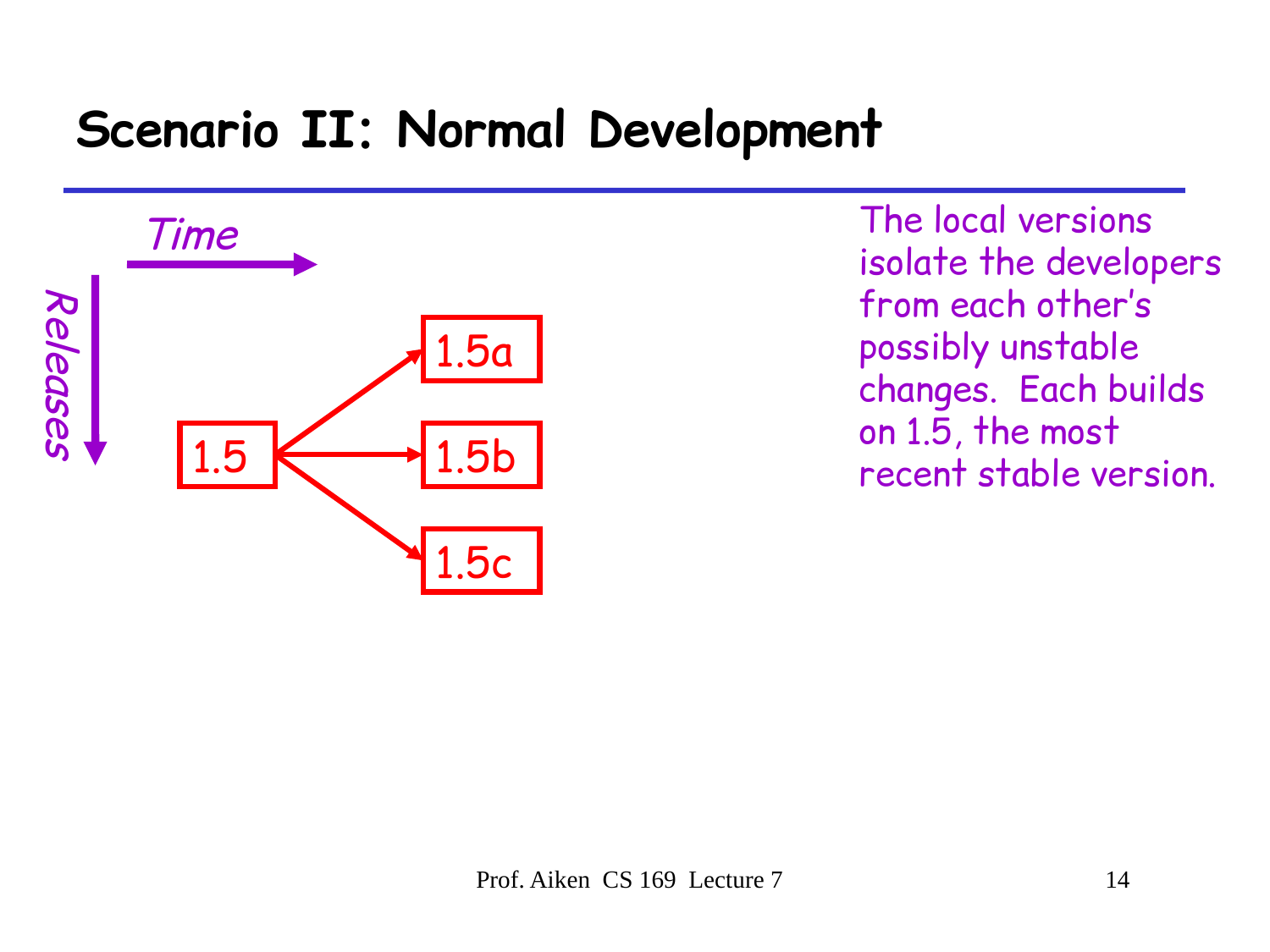

# Scenario II: Normal Development
The local versions isolate the developers from each other’s possibly unstable changes.  Each builds on 1.5, the most recent stable version.
Time

1.5a
Releases

1.5
1.5b
1.5c
Prof. Aiken  CS 169  Lecture 7
14